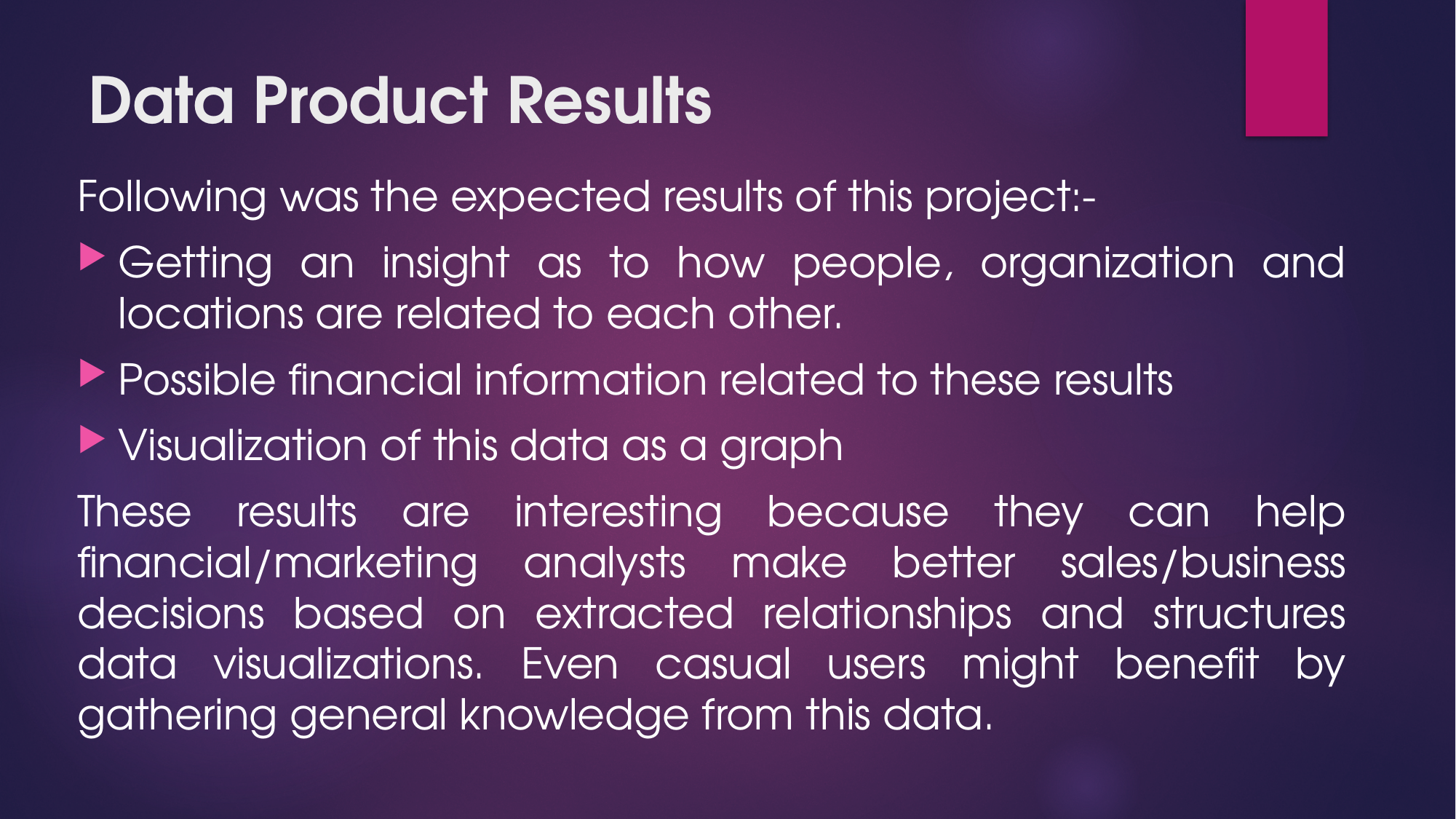

# Data Product Results
Following was the expected results of this project:-
Getting an insight as to how people, organization and locations are related to each other.
Possible financial information related to these results
Visualization of this data as a graph
These results are interesting because they can help financial/marketing analysts make better sales/business decisions based on extracted relationships and structures data visualizations. Even casual users might benefit by gathering general knowledge from this data.